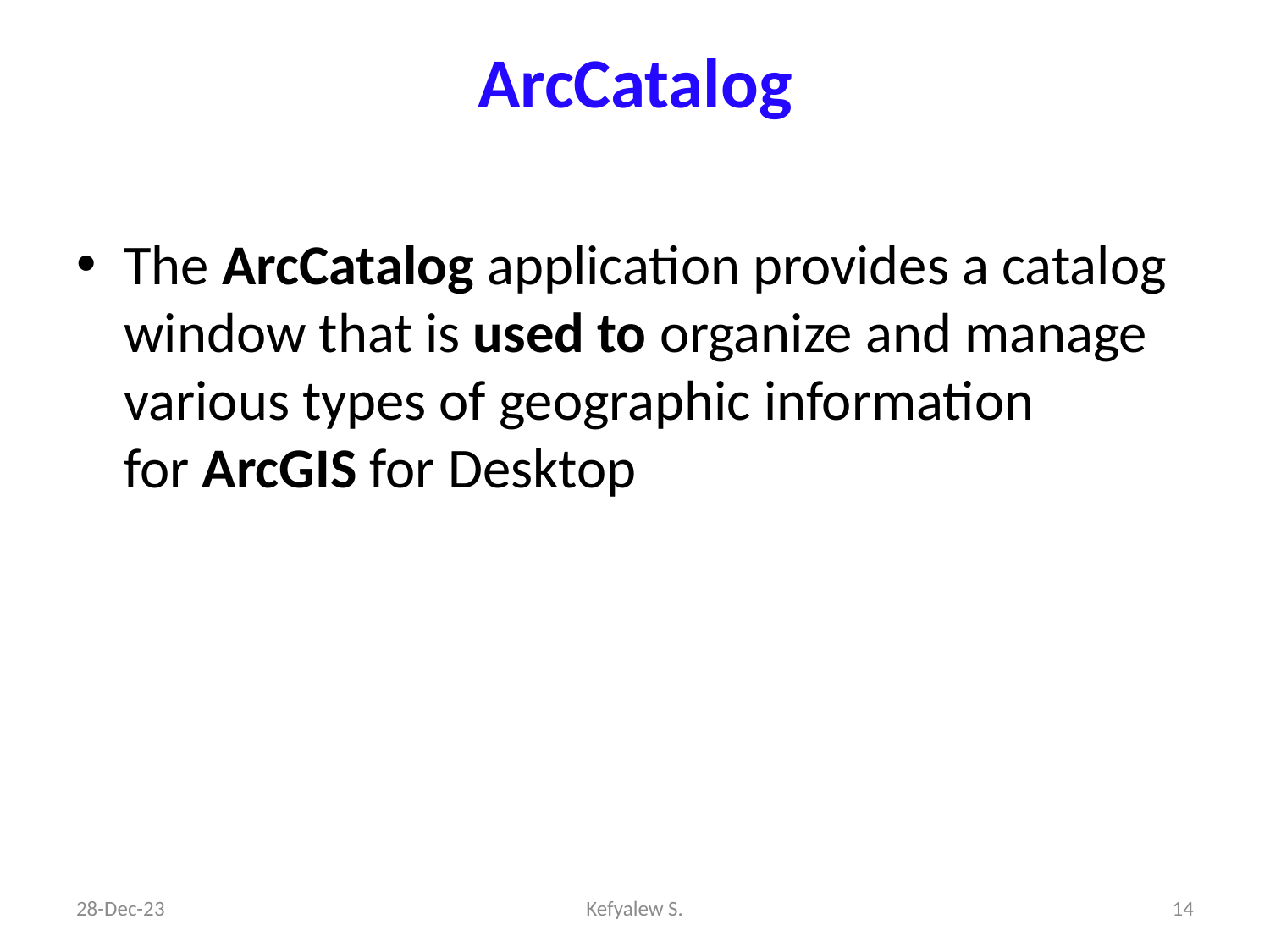

# ArcCatalog
The ArcCatalog application provides a catalog window that is used to organize and manage various types of geographic information for ArcGIS for Desktop
28-Dec-23
Kefyalew S.
14